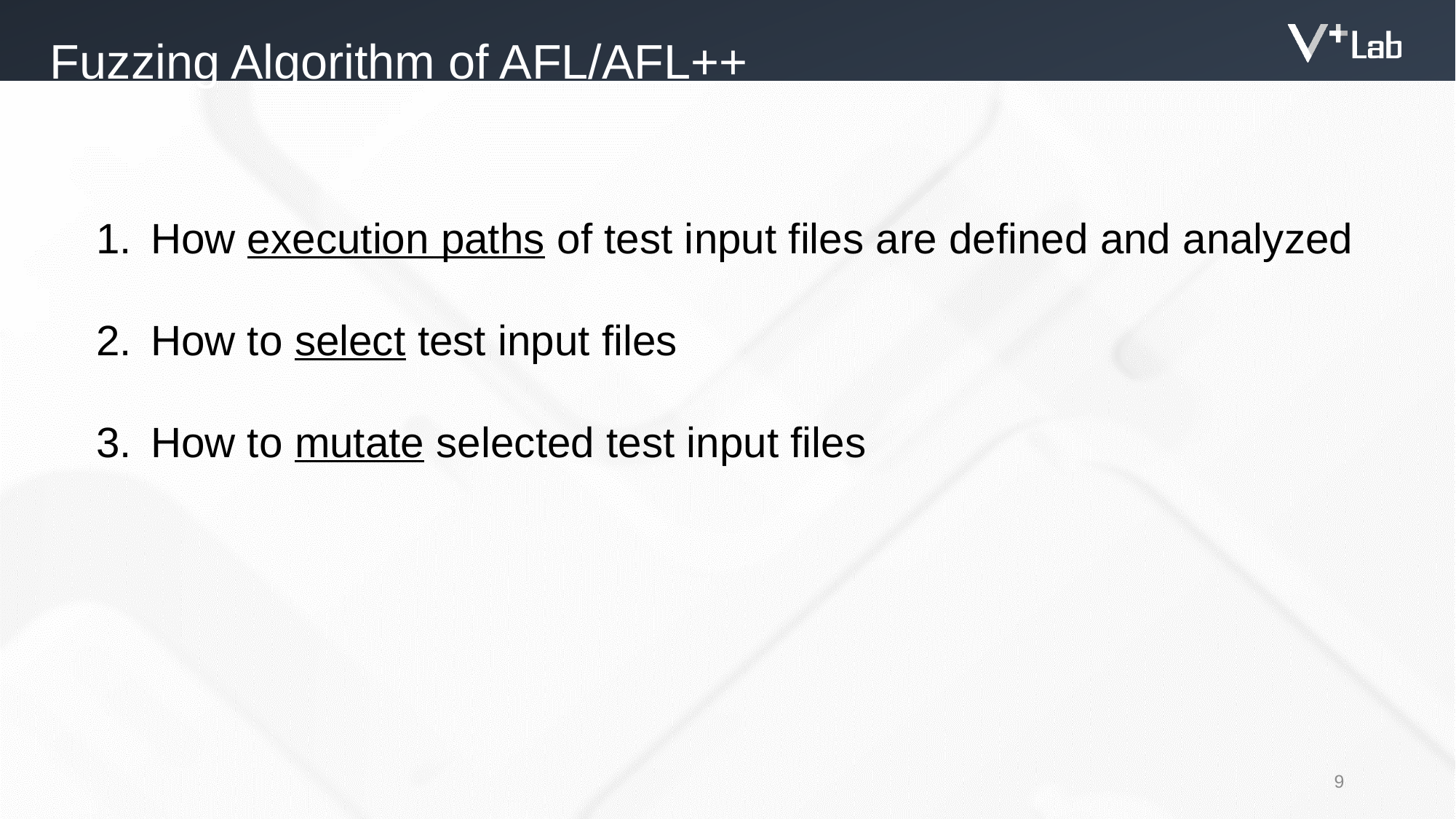

Fuzzing Algorithm of AFL/AFL++
How execution paths of test input files are defined and analyzed

How to select test input files

How to mutate selected test input files

9